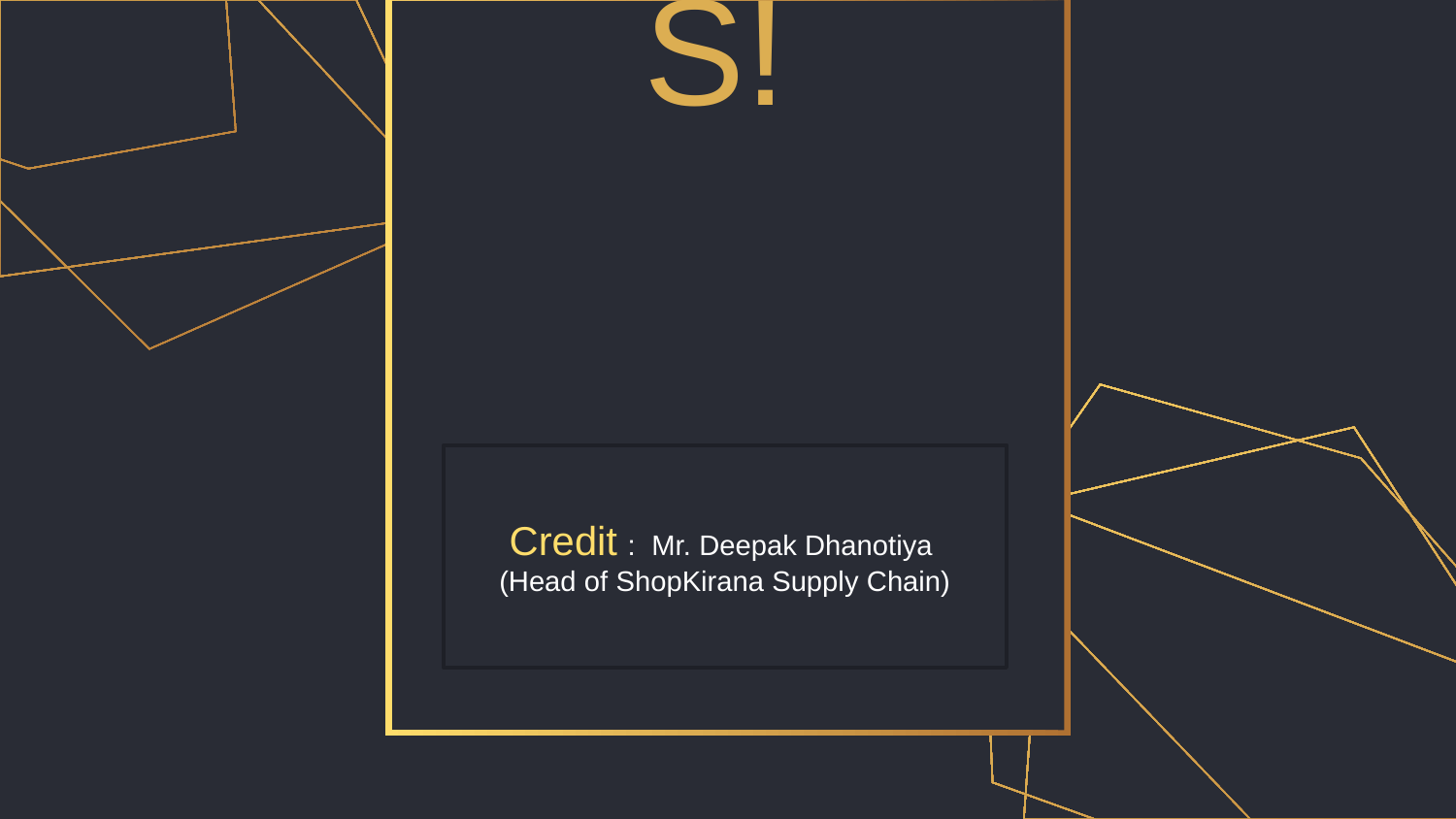

# THANKS!
Credit :  Mr. Deepak Dhanotiya
(Head of ShopKirana Supply Chain)
Please keep this slide for attribution.